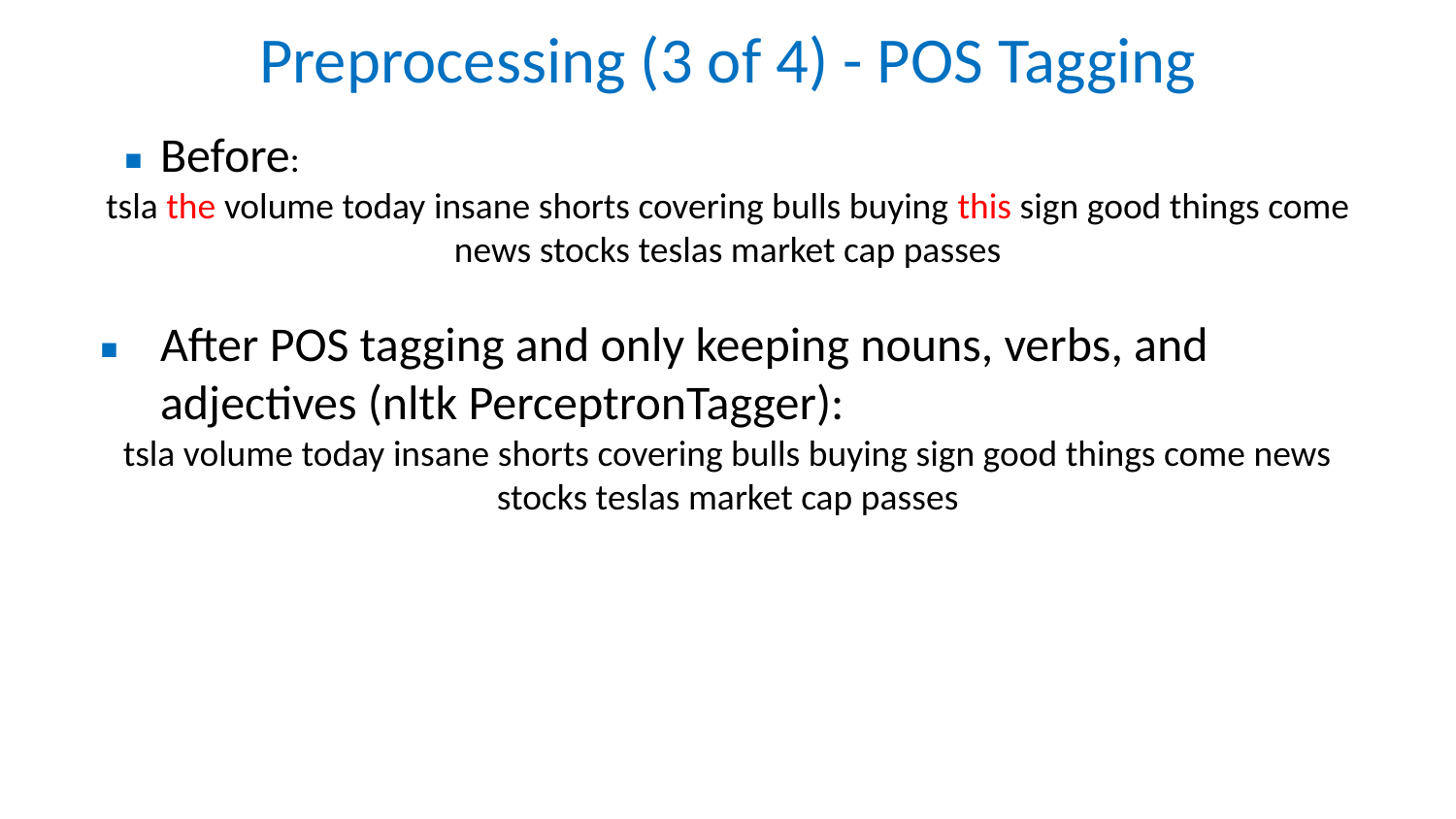

# Preprocessing (3 of 4) - POS Tagging
Before:
tsla the volume today insane shorts covering bulls buying this sign good things come news stocks teslas market cap passes

After POS tagging and only keeping nouns, verbs, and adjectives (nltk PerceptronTagger):
tsla volume today insane shorts covering bulls buying sign good things come news stocks teslas market cap passes